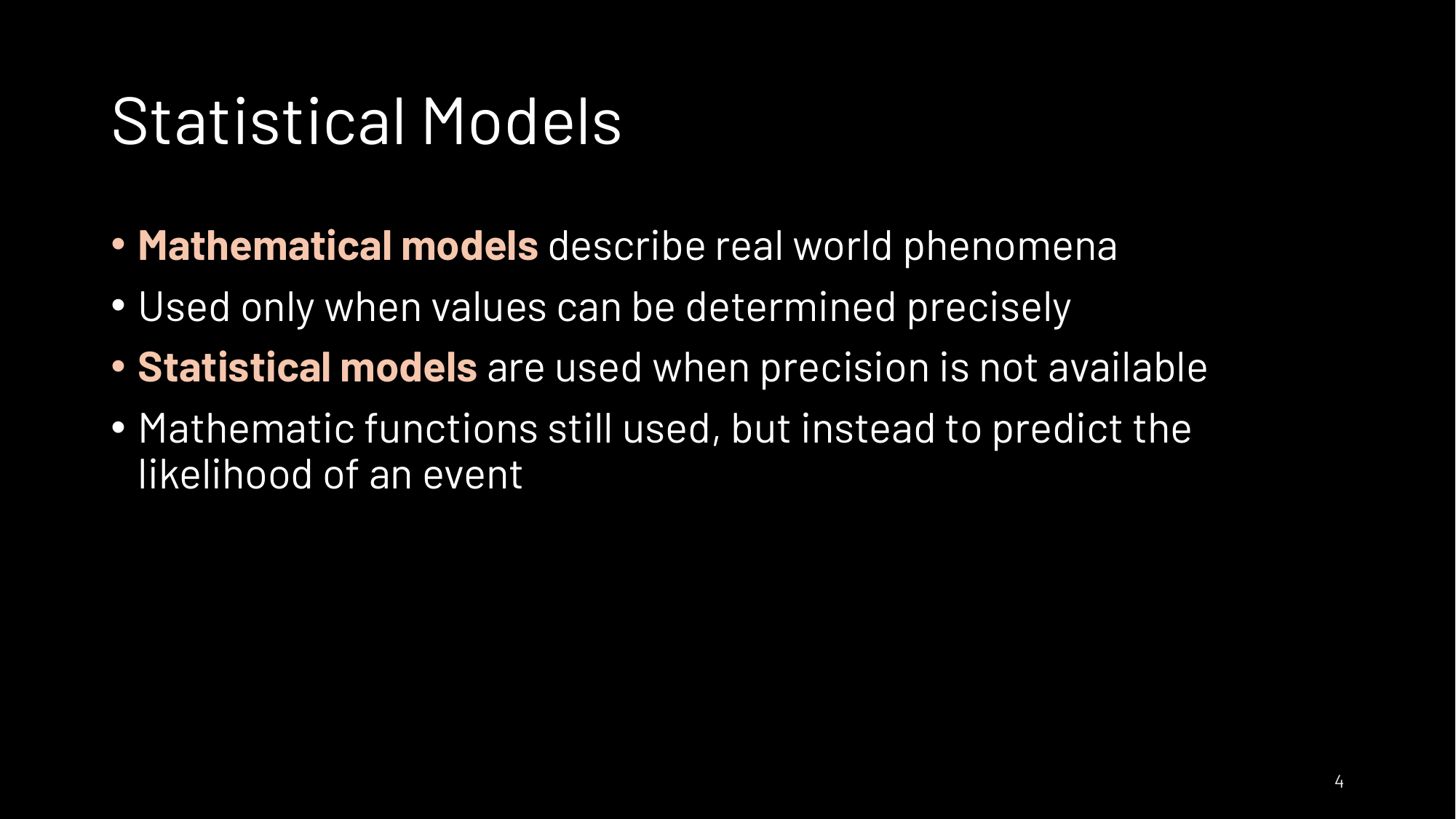

# Statistical Models
Mathematical models describe real world phenomena
Used only when values can be determined precisely
Statistical models are used when precision is not available
Mathematic functions still used, but instead to predict the likelihood of an event
4